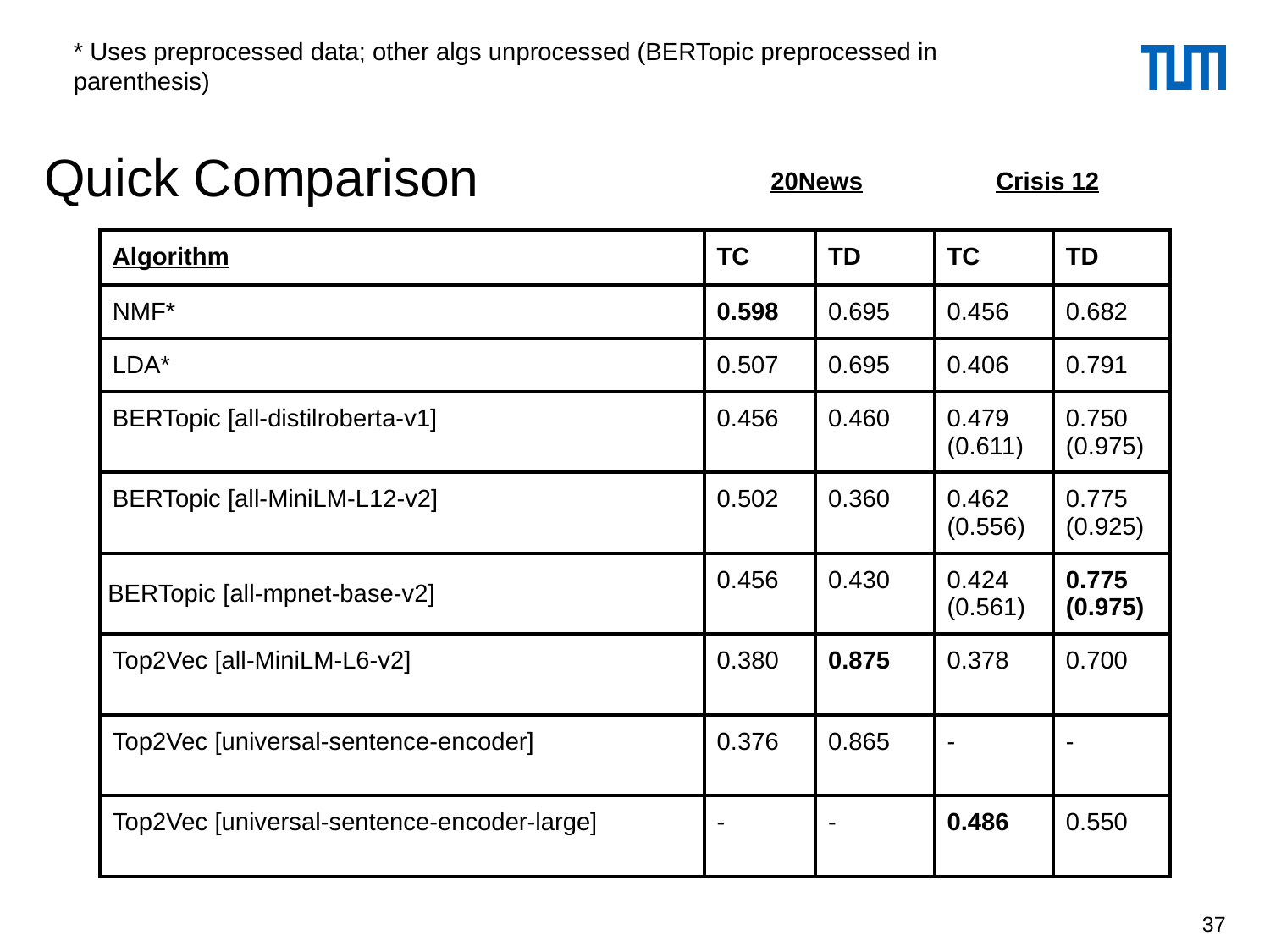

* Uses preprocessed data; other algs unprocessed (BERTopic preprocessed in parenthesis)
Quick Comparison

20News
Crisis 12
| Algorithm | TC | TD | TC | TD |
| --- | --- | --- | --- | --- |
| NMF\* | 0.598 | 0.695 | 0.456 | 0.682 |
| LDA\* | 0.507 | 0.695 | 0.406 | 0.791 |
| BERTopic [all-distilroberta-v1] | 0.456 | 0.460 | 0.479 (0.611) | 0.750 (0.975) |
| BERTopic [all-MiniLM-L12-v2] | 0.502 | 0.360 | 0.462 (0.556) | 0.775 (0.925) |
| BERTopic [all-mpnet-base-v2] | 0.456 | 0.430 | 0.424 (0.561) | 0.775 (0.975) |
| Top2Vec [all-MiniLM-L6-v2] | 0.380 | 0.875 | 0.378 | 0.700 |
| Top2Vec [universal-sentence-encoder] | 0.376 | 0.865 | - | - |
| Top2Vec [universal-sentence-encoder-large] | - | - | 0.486 | 0.550 |

37